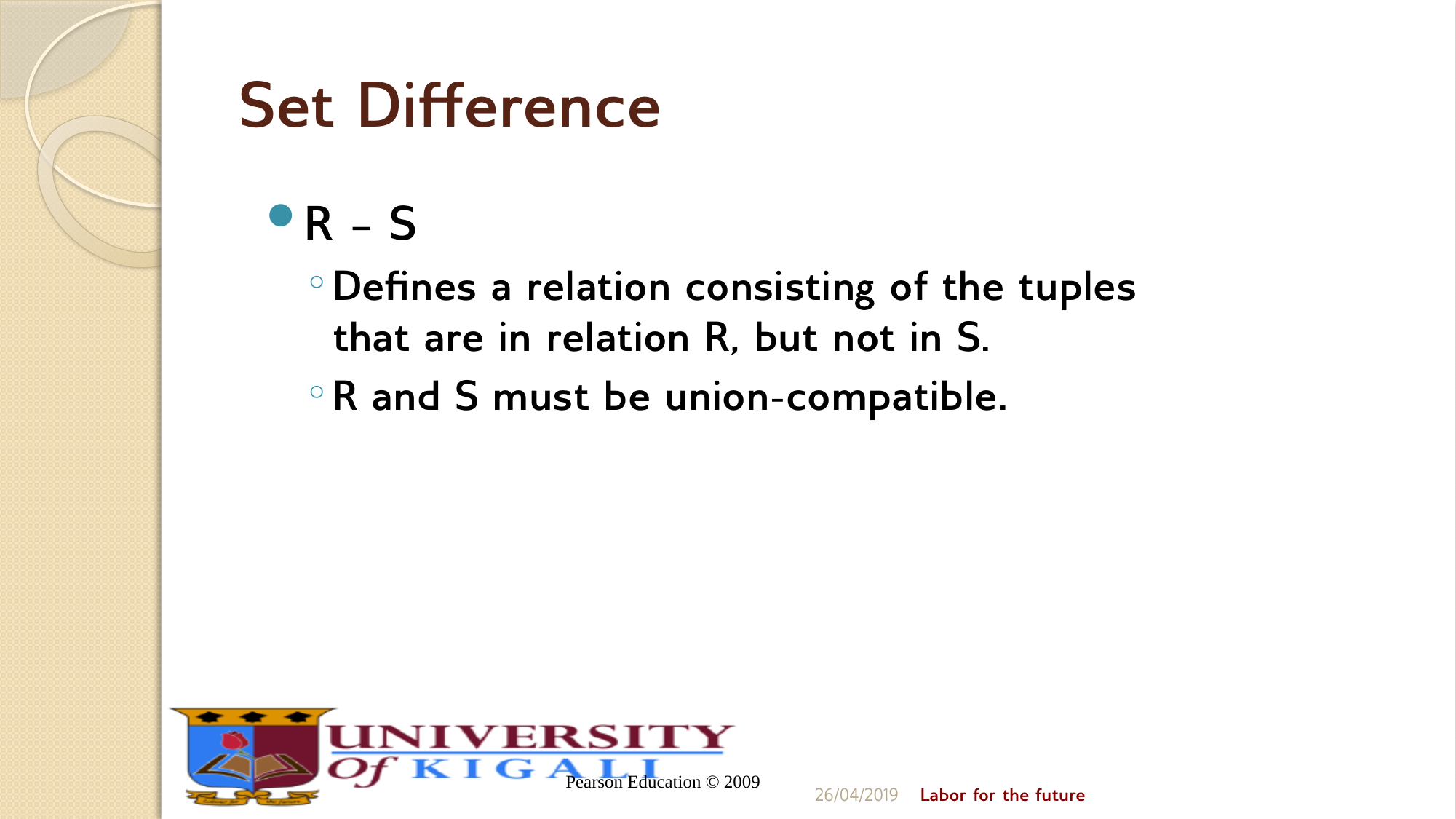

# Set Difference
R – S
Defines a relation consisting of the tuples that are in relation R, but not in S.
R and S must be union-compatible.
26/04/2019
Labor for the future
Pearson Education © 2009